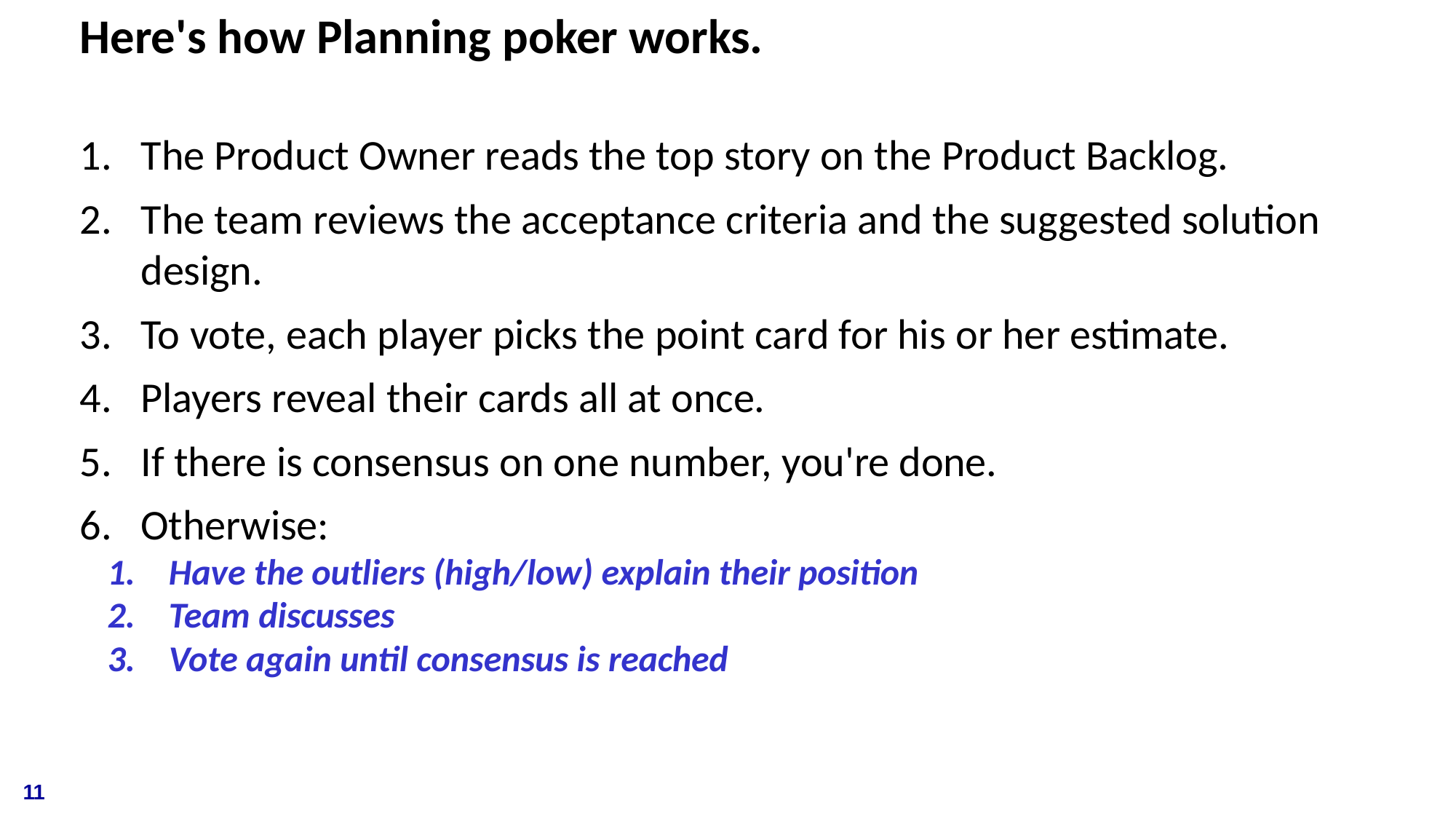

# Here's how Planning poker works.
The Product Owner reads the top story on the Product Backlog.
The team reviews the acceptance criteria and the suggested solution design.
To vote, each player picks the point card for his or her estimate.
Players reveal their cards all at once.
If there is consensus on one number, you're done.
Otherwise:
Have the outliers (high/low) explain their position
Team discusses
Vote again until consensus is reached
11